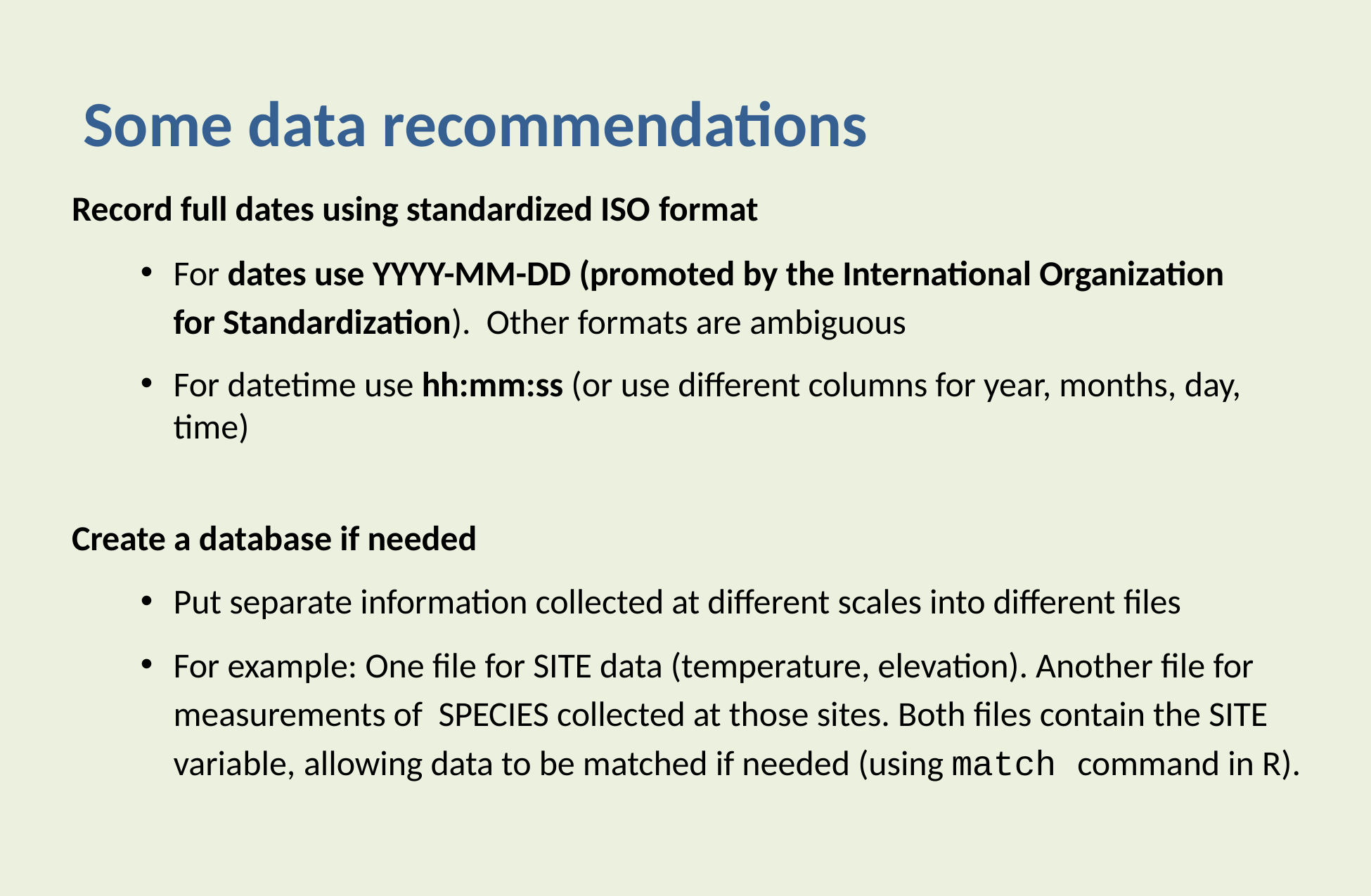

# Some data recommendations
Record full dates using standardized ISO format
For dates use YYYY-MM-DD (promoted by the International Organization for Standardization).  Other formats are ambiguous
For datetime use hh:mm:ss (or use different columns for year, months, day, time)

Create a database if needed
Put separate information collected at different scales into different files
For example: One file for SITE data (temperature, elevation). Another file for measurements of  SPECIES collected at those sites. Both files contain the SITE variable, allowing data to be matched if needed (using match command in R).